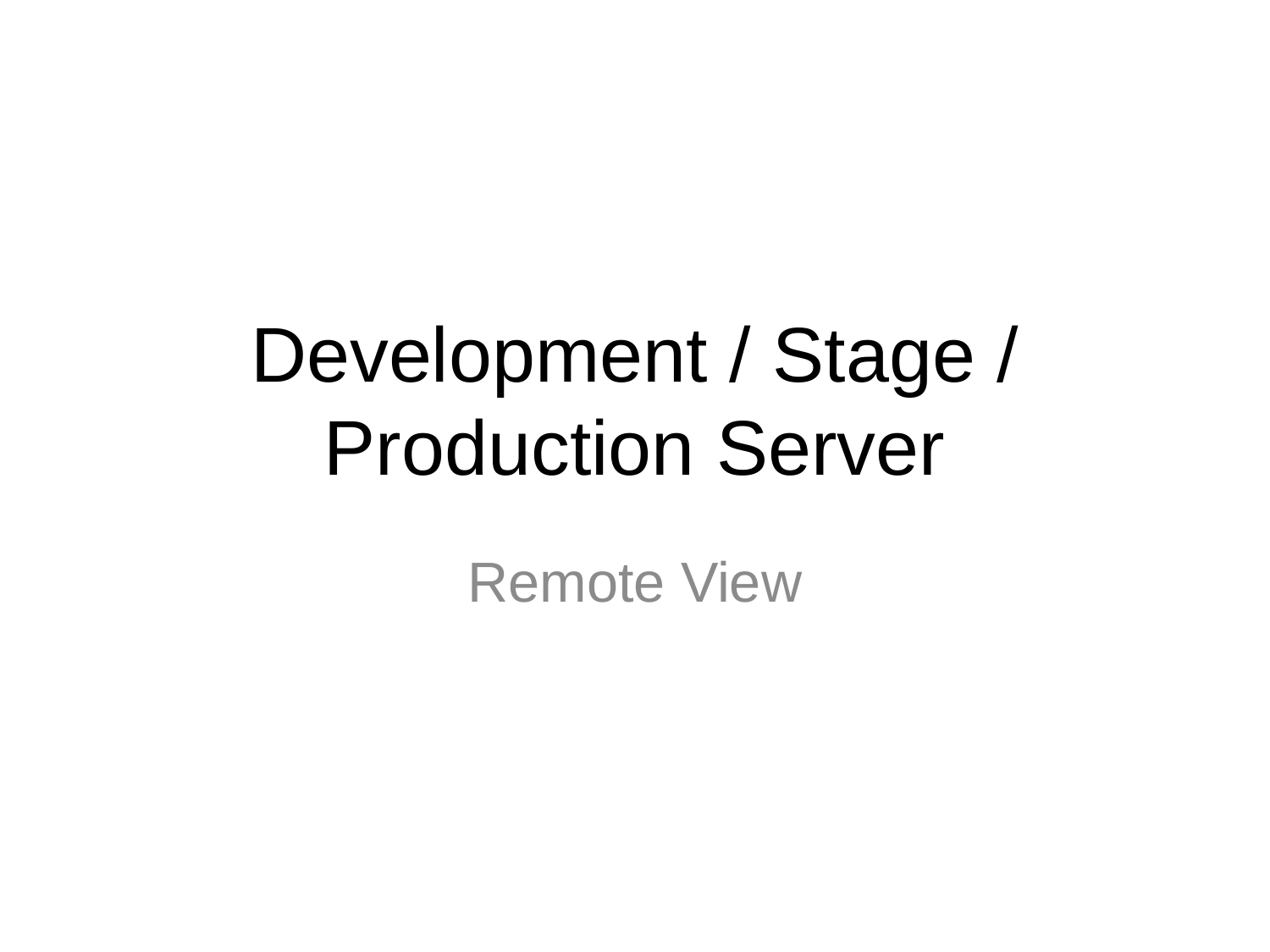

# Development / Stage / Production Server
Remote View